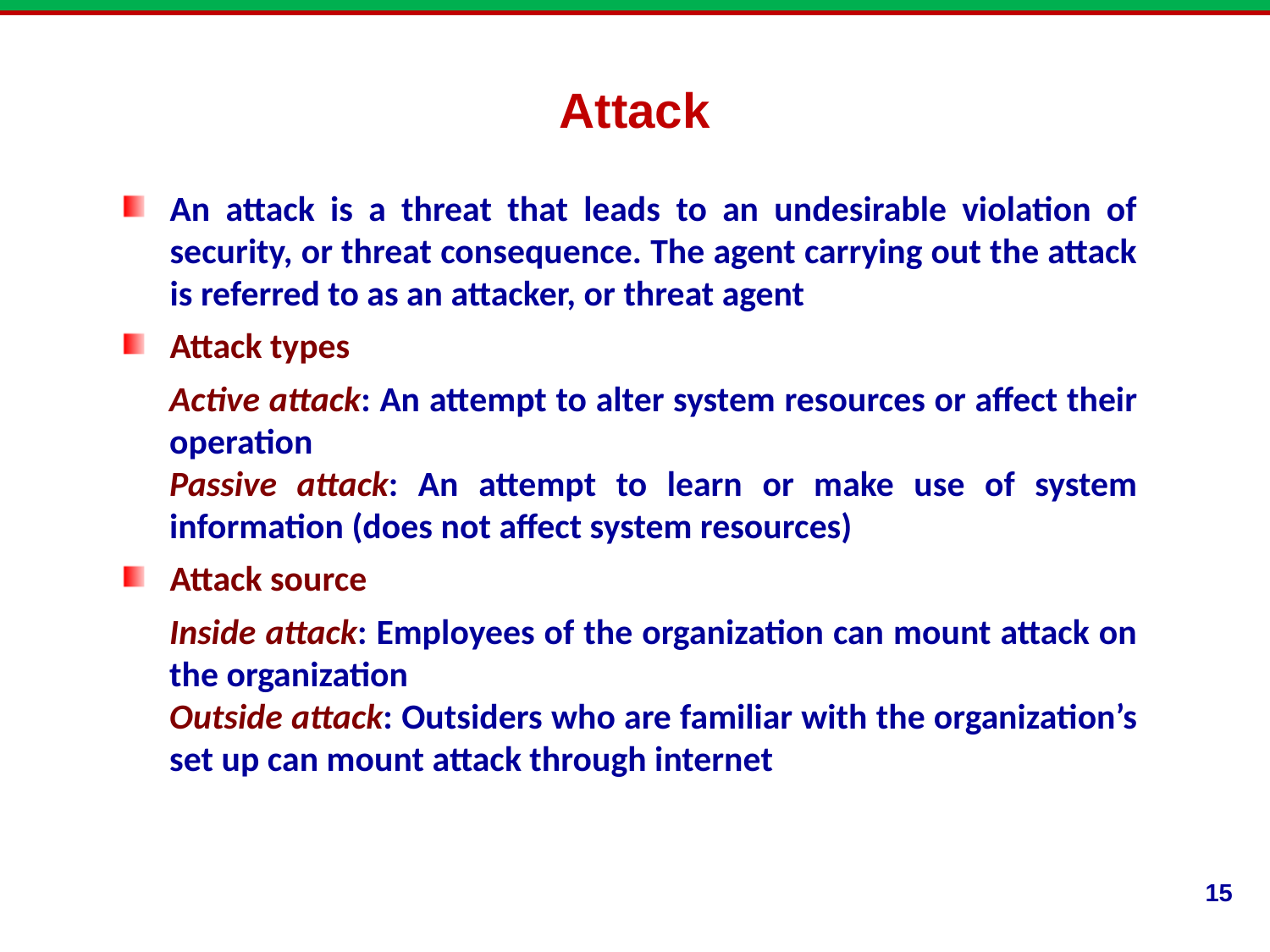

Attack
An attack is a threat that leads to an undesirable violation of security, or threat consequence. The agent carrying out the attack is referred to as an attacker, or threat agent
Attack types
Active attack: An attempt to alter system resources or affect their operation
Passive attack: An attempt to learn or make use of system information (does not affect system resources)
Attack source
Inside attack: Employees of the organization can mount attack on the organization
Outside attack: Outsiders who are familiar with the organization’s set up can mount attack through internet
15